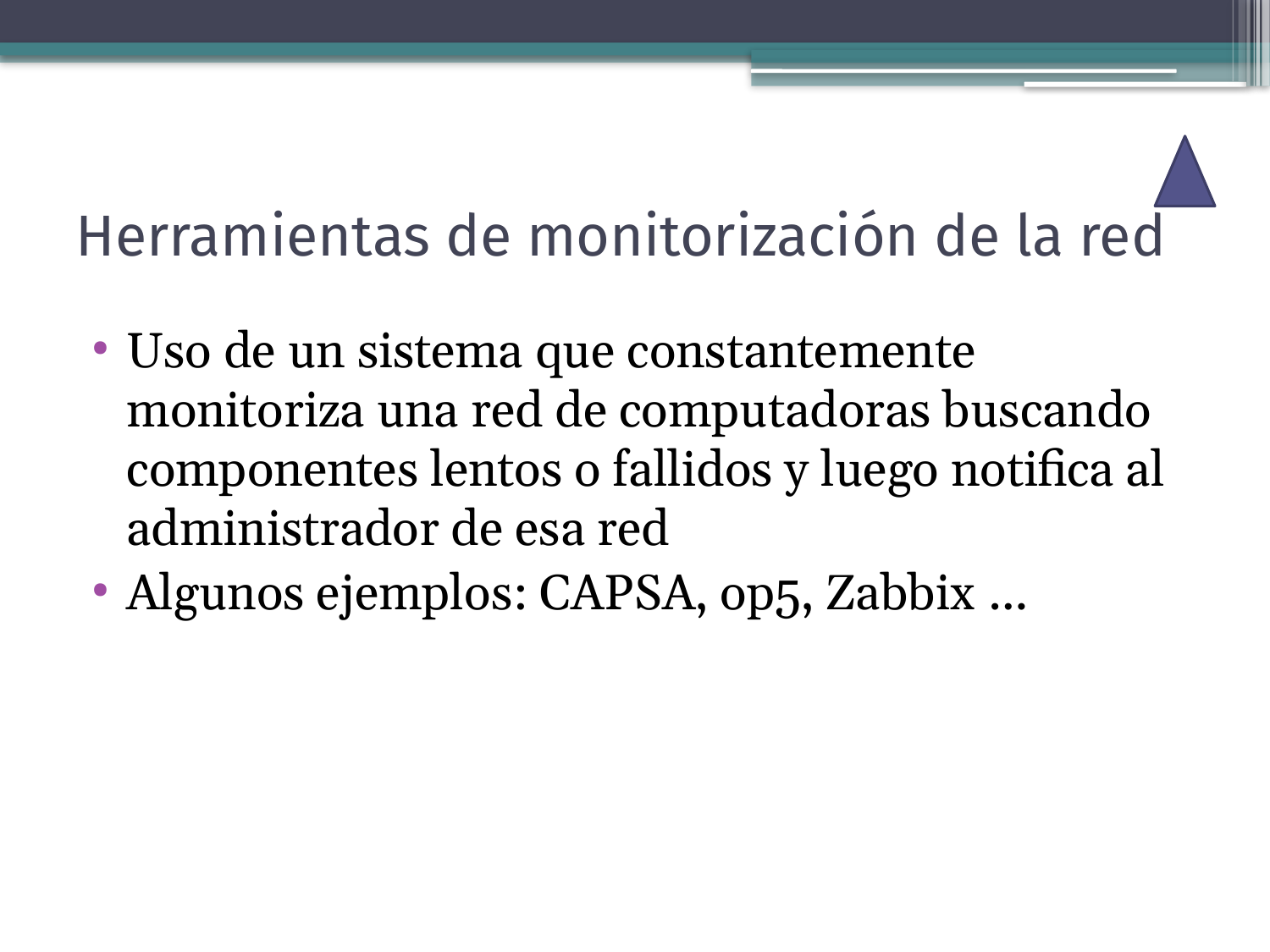

# Herramientas de monitorización de la red
Uso de un sistema que constantemente monitoriza una red de computadoras buscando componentes lentos o fallidos y luego notifica al administrador de esa red
Algunos ejemplos: CAPSA, op5, Zabbix …